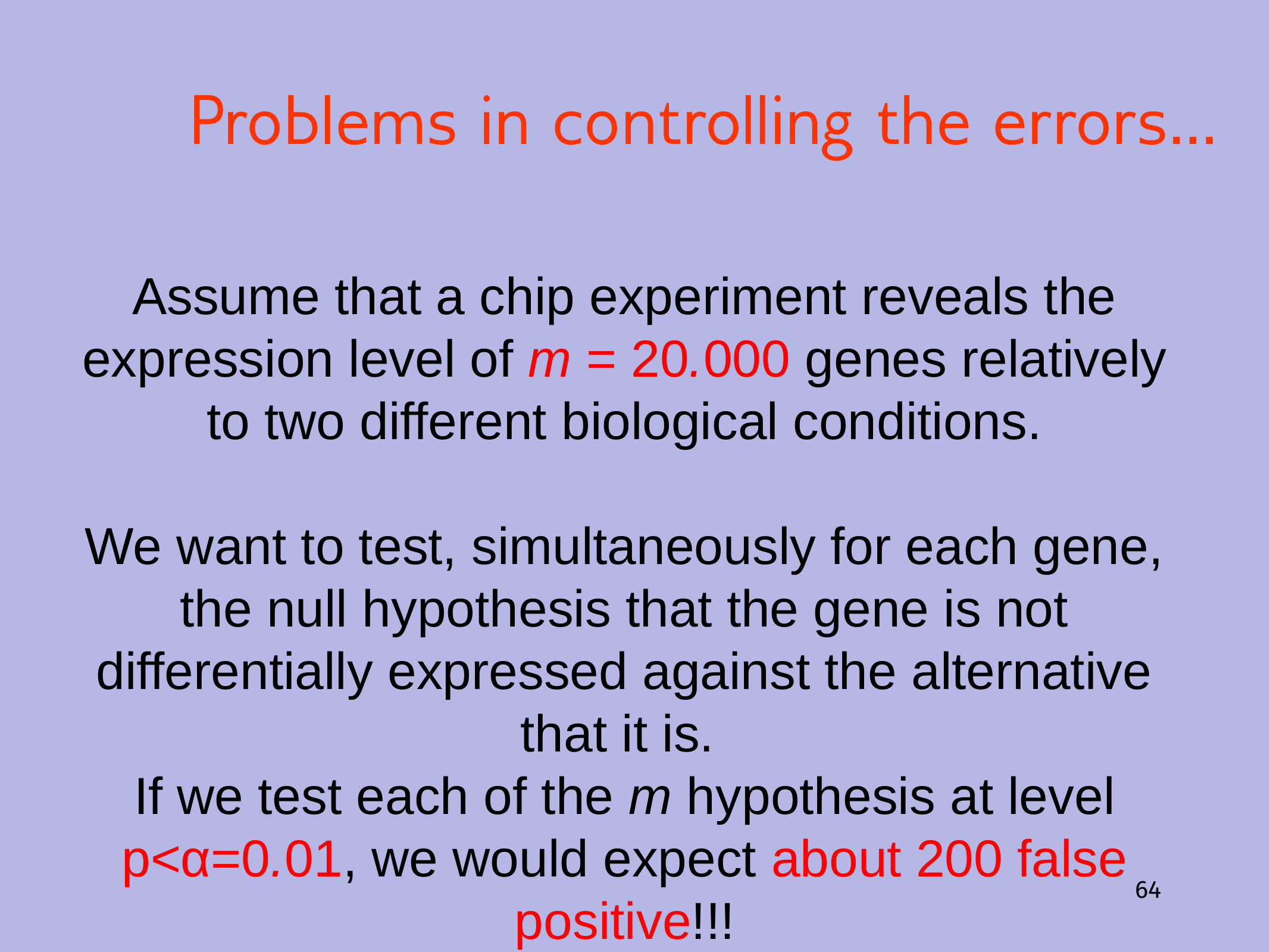

Problems in controlling the errors…
Assume that a chip experiment reveals the expression level of m = 20.000 genes relatively to two different biological conditions.

We want to test, simultaneously for each gene, the null hypothesis that the gene is not differentially expressed against the alternative that it is.
If we test each of the m hypothesis at level p<α=0.01, we would expect about 200 false positive!!!
64